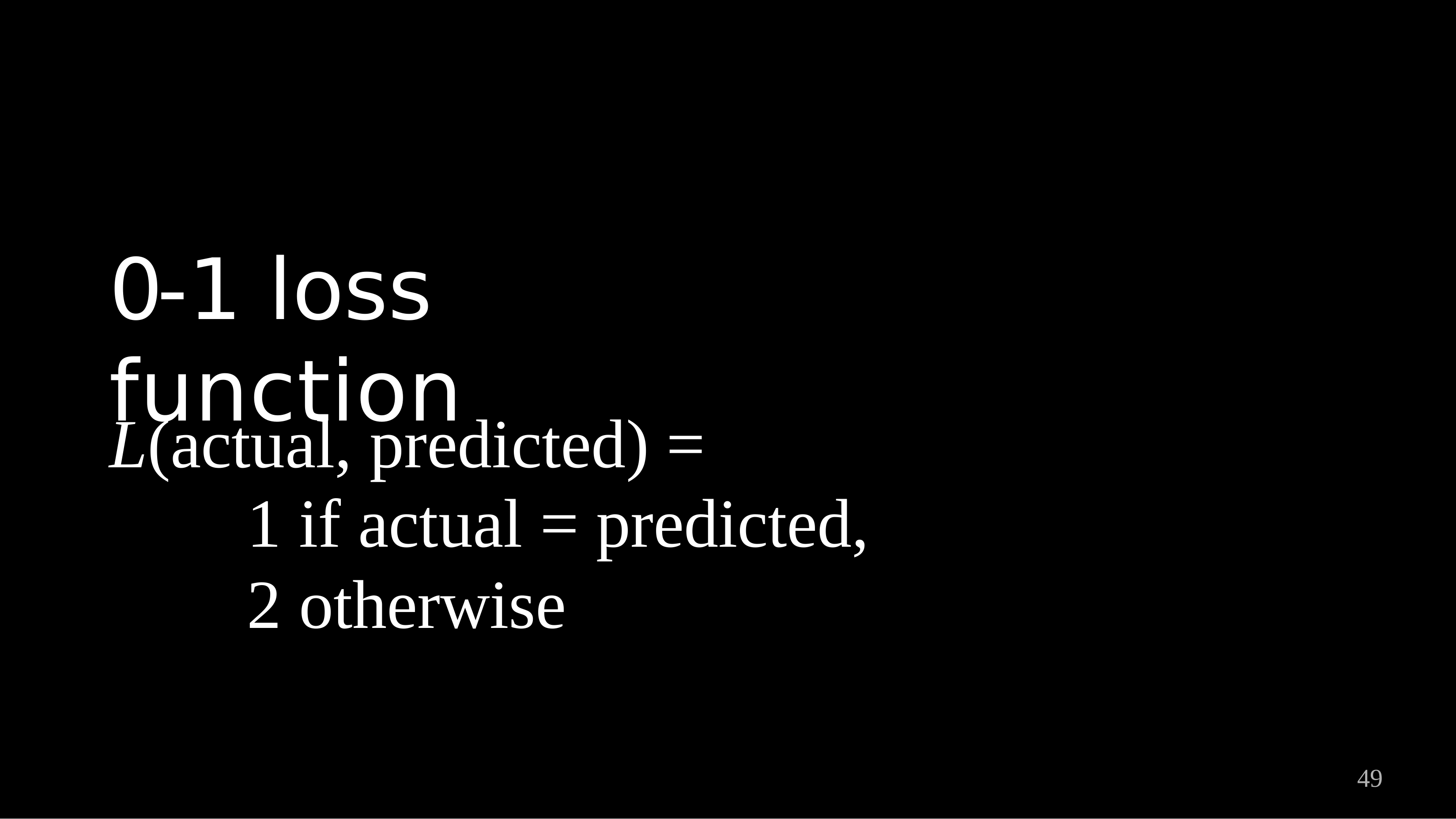

# 0-1 loss function
L(actual, predicted) =
if actual = predicted,
otherwise
49